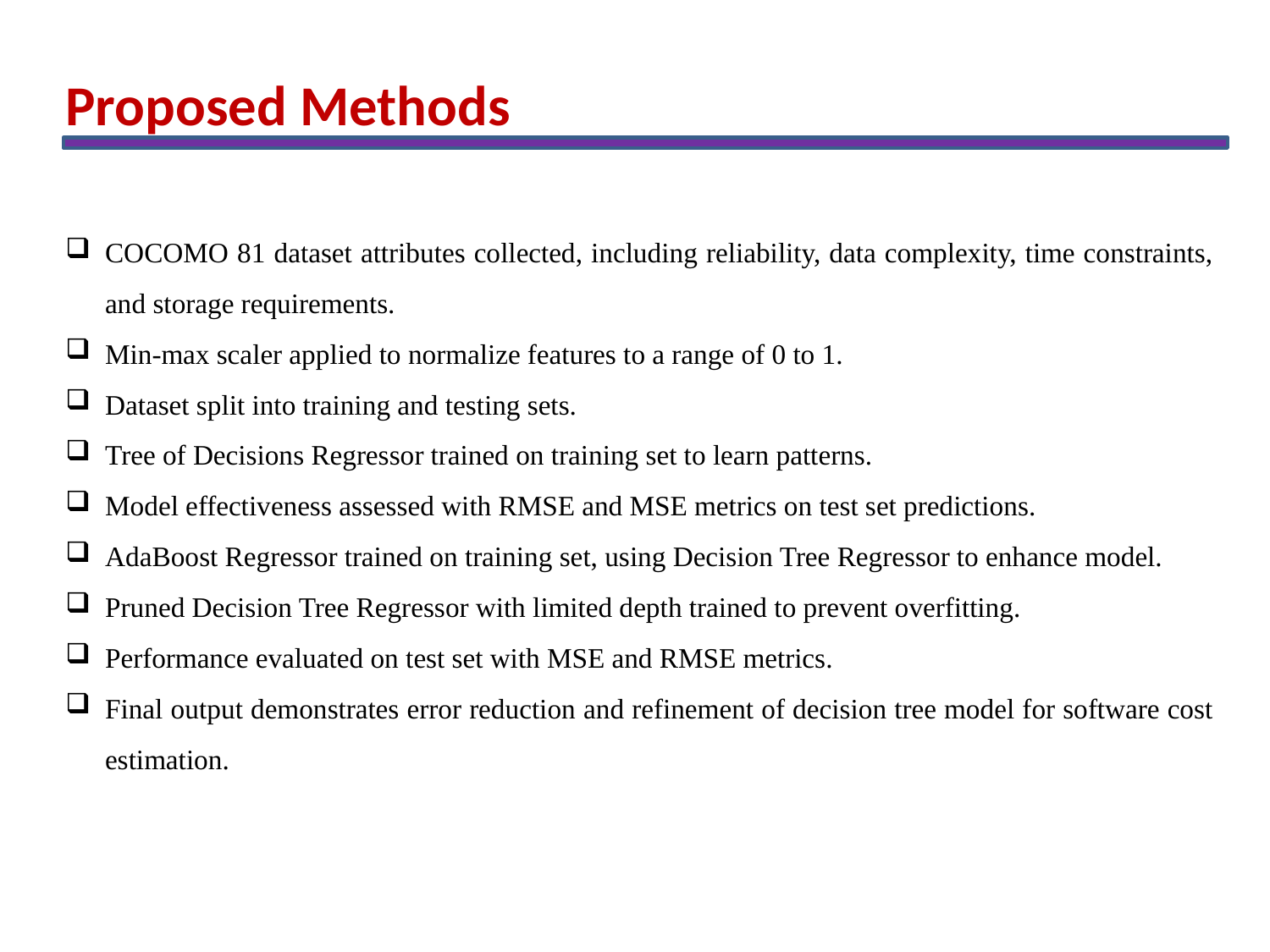

Proposed Methods

COCOMO 81 dataset attributes collected, including reliability, data complexity, time constraints, and storage requirements.
Min-max scaler applied to normalize features to a range of 0 to 1.
Dataset split into training and testing sets.
Tree of Decisions Regressor trained on training set to learn patterns.
Model effectiveness assessed with RMSE and MSE metrics on test set predictions.
AdaBoost Regressor trained on training set, using Decision Tree Regressor to enhance model.
Pruned Decision Tree Regressor with limited depth trained to prevent overfitting.
Performance evaluated on test set with MSE and RMSE metrics.
Final output demonstrates error reduction and refinement of decision tree model for software cost estimation.